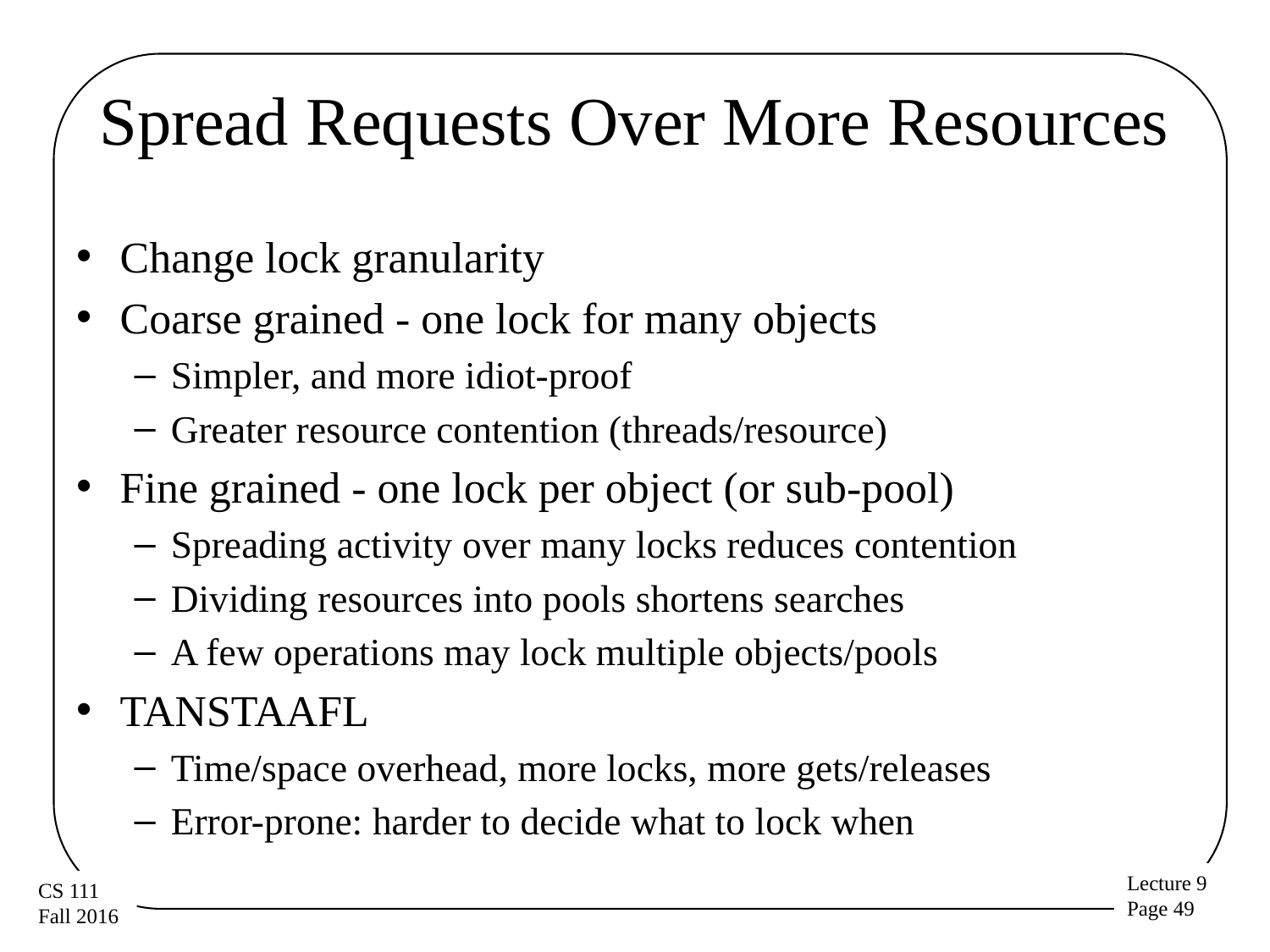

# Spread Requests Over More Resources
Change lock granularity
Coarse grained - one lock for many objects
Simpler, and more idiot-proof
Greater resource contention (threads/resource)
Fine grained - one lock per object (or sub-pool)
Spreading activity over many locks reduces contention
Dividing resources into pools shortens searches
A few operations may lock multiple objects/pools
TANSTAAFL
Time/space overhead, more locks, more gets/releases
Error-prone: harder to decide what to lock when